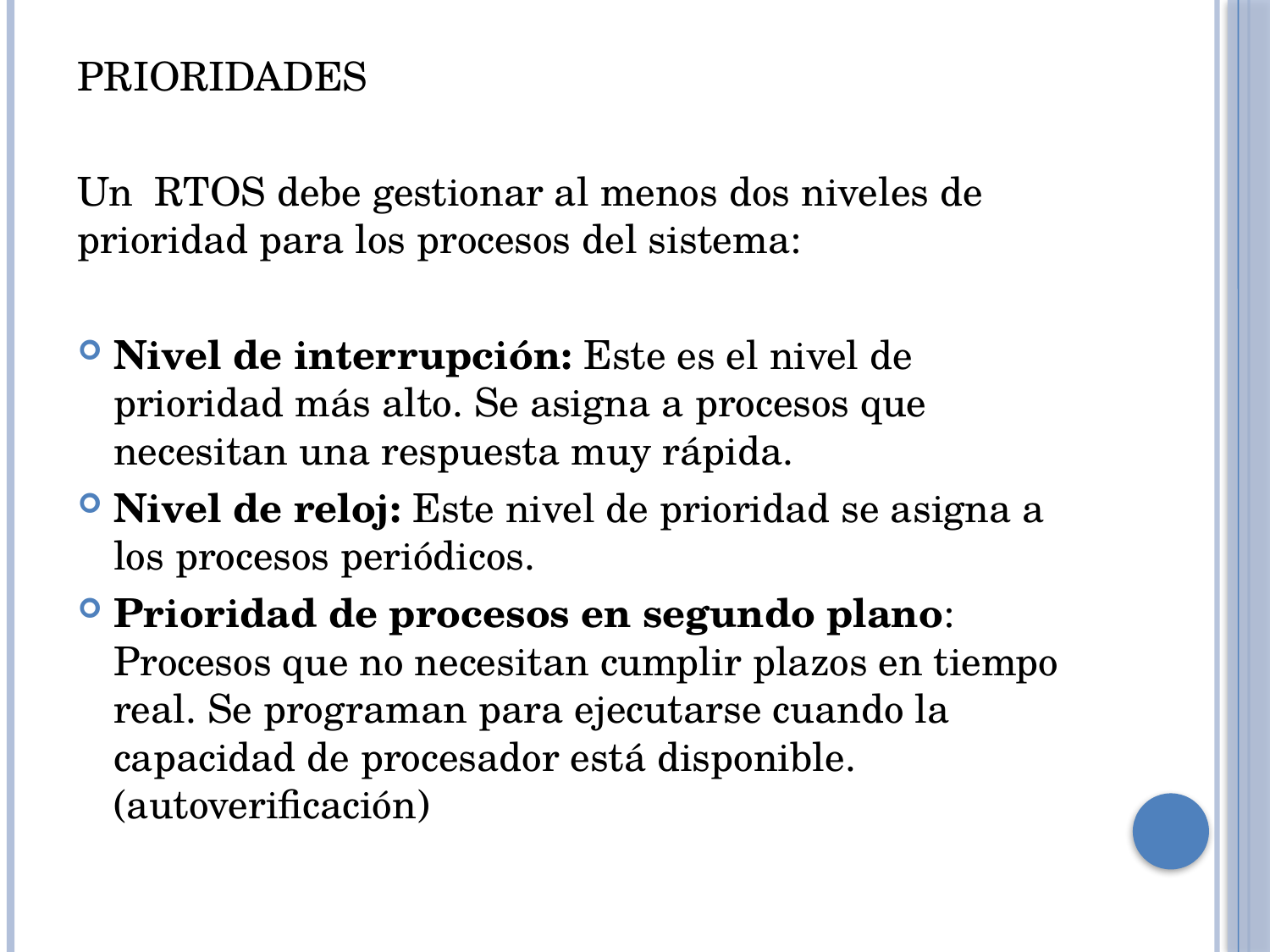

PRIORIDADES

Un  RTOS debe gestionar al menos dos niveles de prioridad para los procesos del sistema:

Nivel de interrupción: Este es el nivel de prioridad más alto. Se asigna a procesos que necesitan una respuesta muy rápida.
Nivel de reloj: Este nivel de prioridad se asigna a los procesos periódicos.
Prioridad de procesos en segundo plano: Procesos que no necesitan cumplir plazos en tiempo real. Se programan para ejecutarse cuando la capacidad de procesador está disponible. (autoverificación)